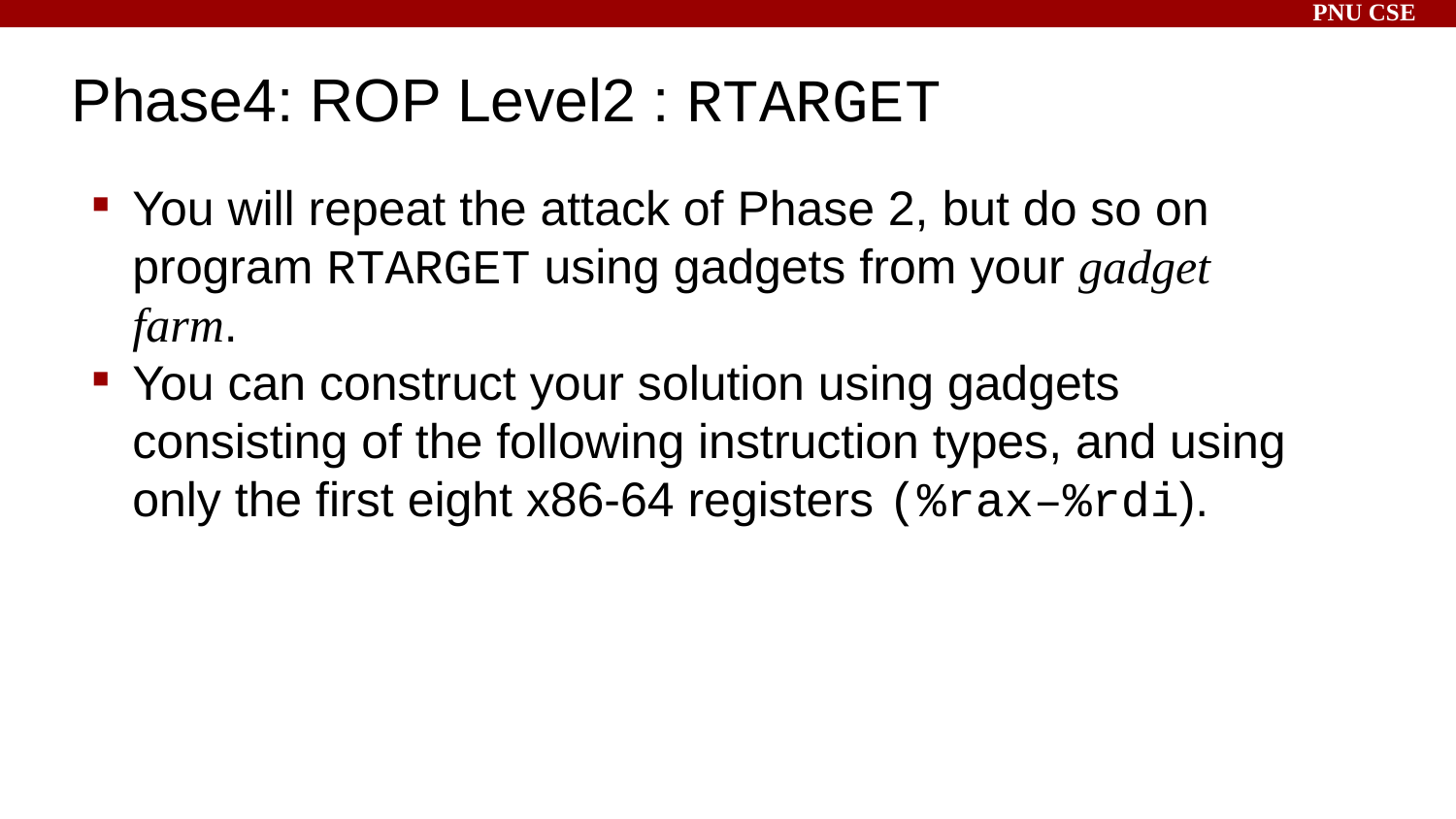

# Phase4: ROP Level2 : RTARGET
You will repeat the attack of Phase 2, but do so on program RTARGET using gadgets from your gadget farm.
You can construct your solution using gadgets consisting of the following instruction types, and using only the first eight x86-64 registers (%rax–%rdi).